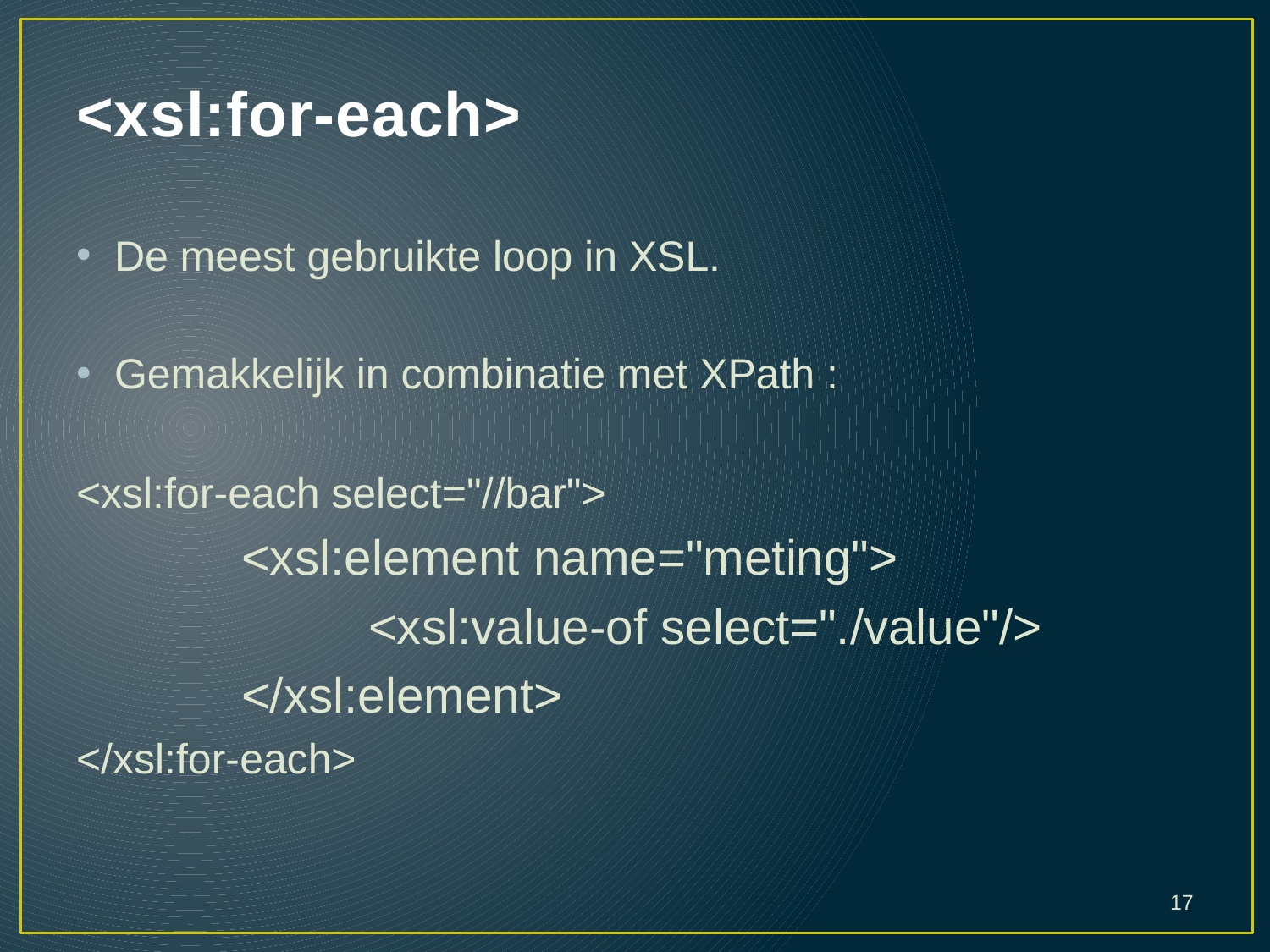

# <xsl:for-each>
De meest gebruikte loop in XSL.

Gemakkelijk in combinatie met XPath :

<xsl:for-each select="//bar">
		<xsl:element name="meting">
			<xsl:value-of select="./value"/>
		</xsl:element>
</xsl:for-each>

17